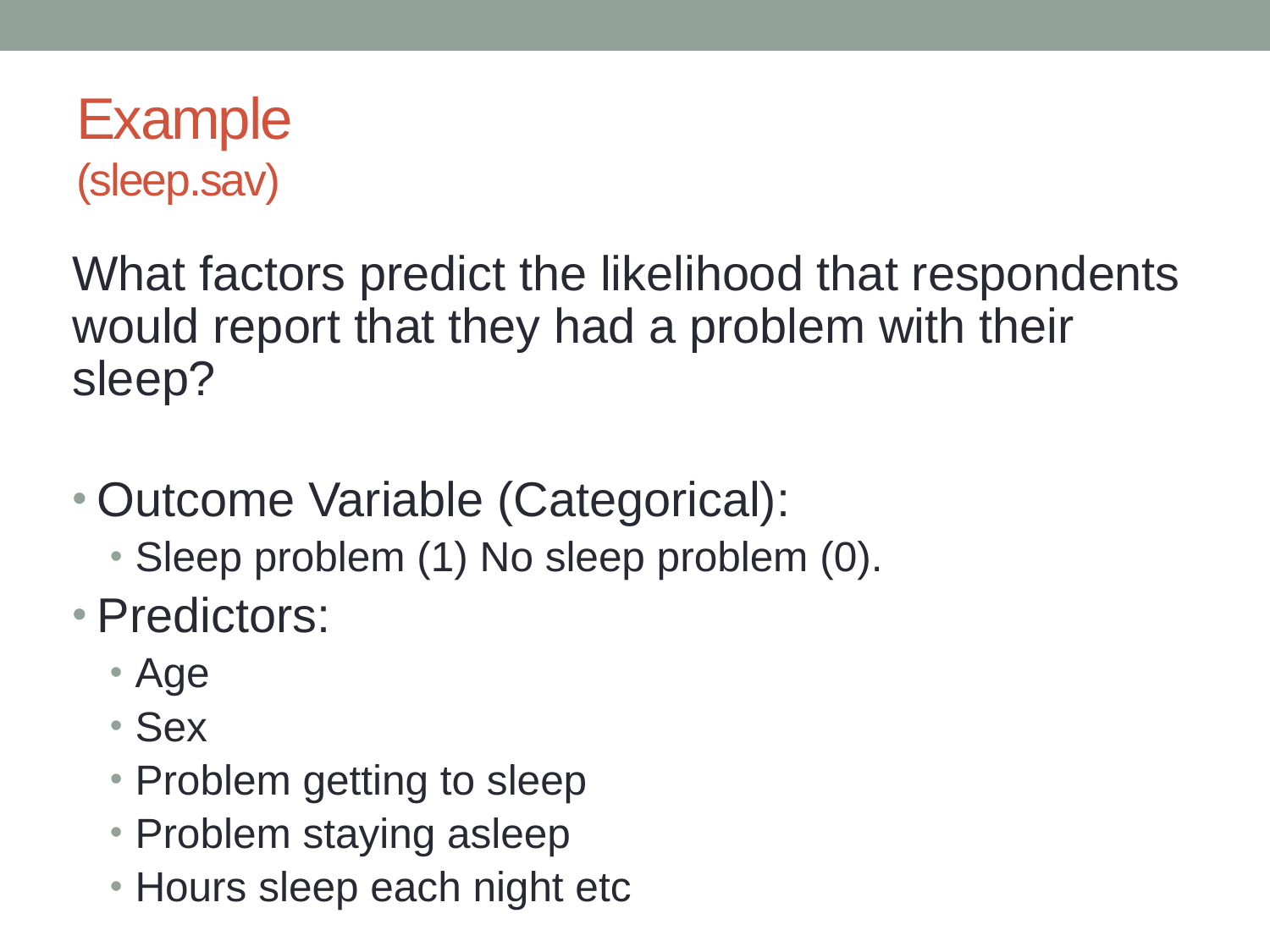

# Example (sleep.sav)
What factors predict the likelihood that respondents would report that they had a problem with their sleep?
Outcome Variable (Categorical):
Sleep problem (1) No sleep problem (0).
Predictors:
Age
Sex
Problem getting to sleep
Problem staying asleep
Hours sleep each night etc

Slide 22